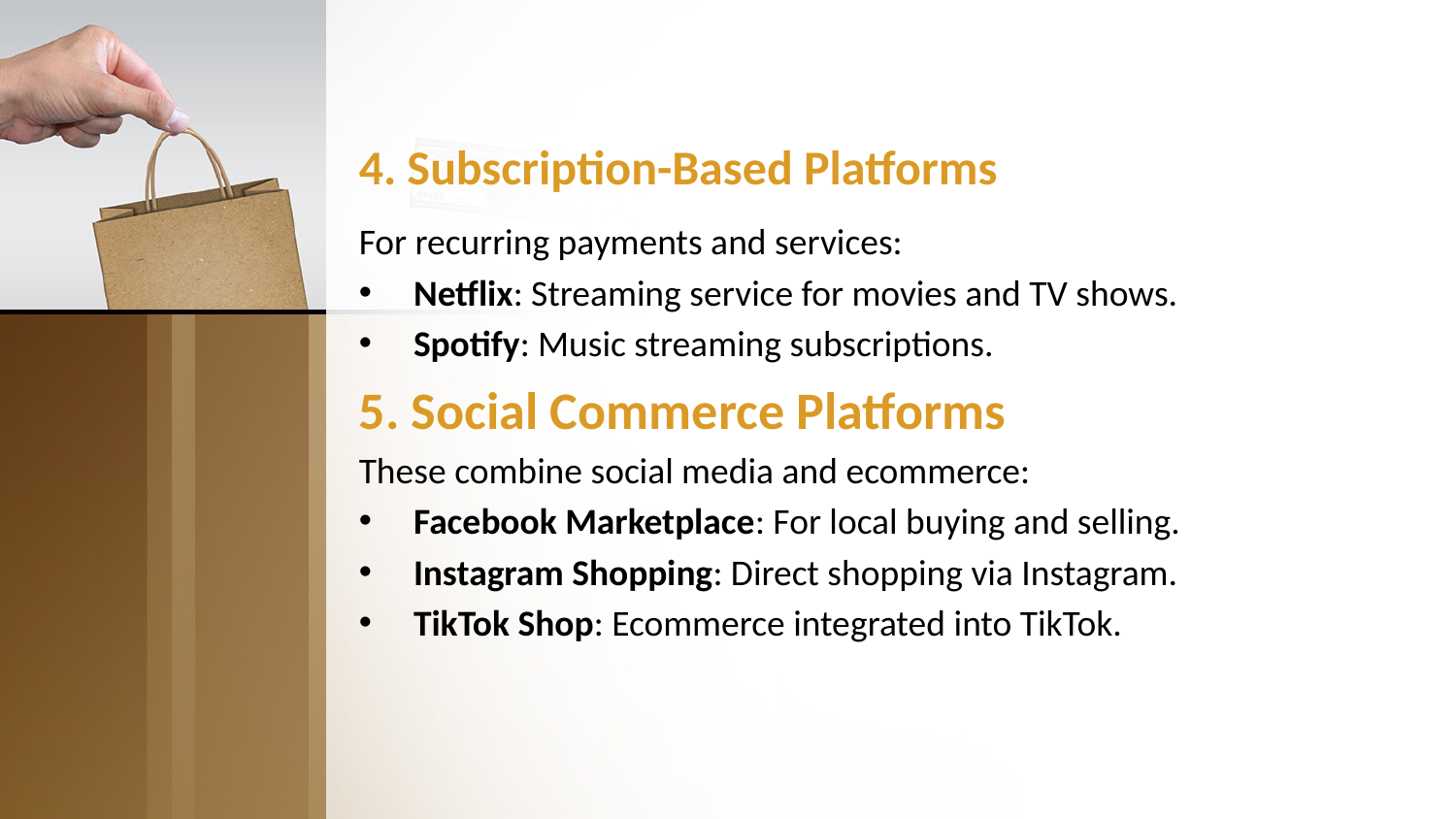

# 4. Subscription-Based Platforms
For recurring payments and services:
Netflix: Streaming service for movies and TV shows.
Spotify: Music streaming subscriptions.
5. Social Commerce Platforms
These combine social media and ecommerce:
Facebook Marketplace: For local buying and selling.
Instagram Shopping: Direct shopping via Instagram.
TikTok Shop: Ecommerce integrated into TikTok.